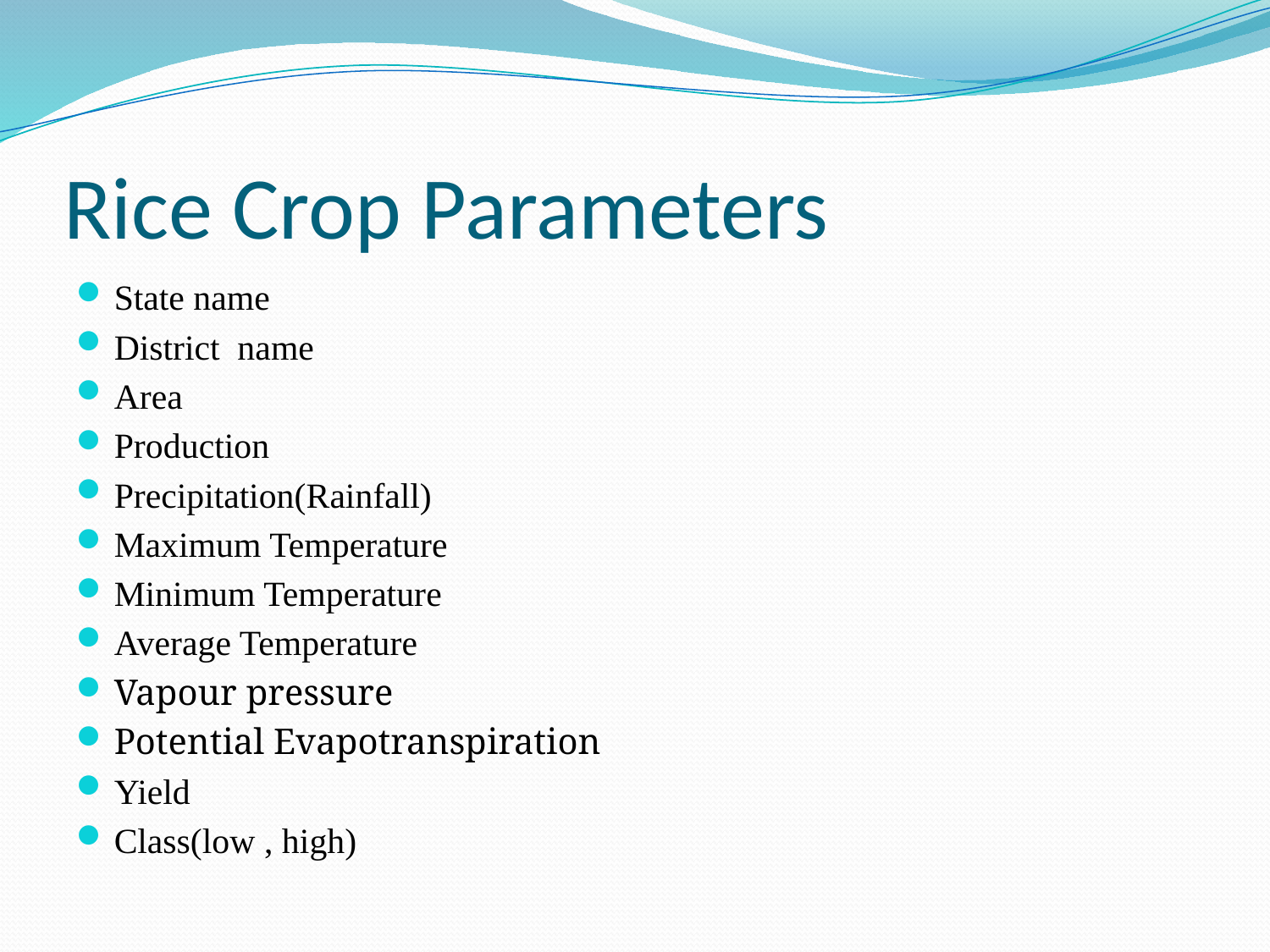

# Rice Crop Parameters
State name
District  name
Area
Production
Precipitation(Rainfall)
Maximum Temperature
Minimum Temperature
Average Temperature
Vapour pressure
Potential Evapotranspiration
Yield
Class(low , high)